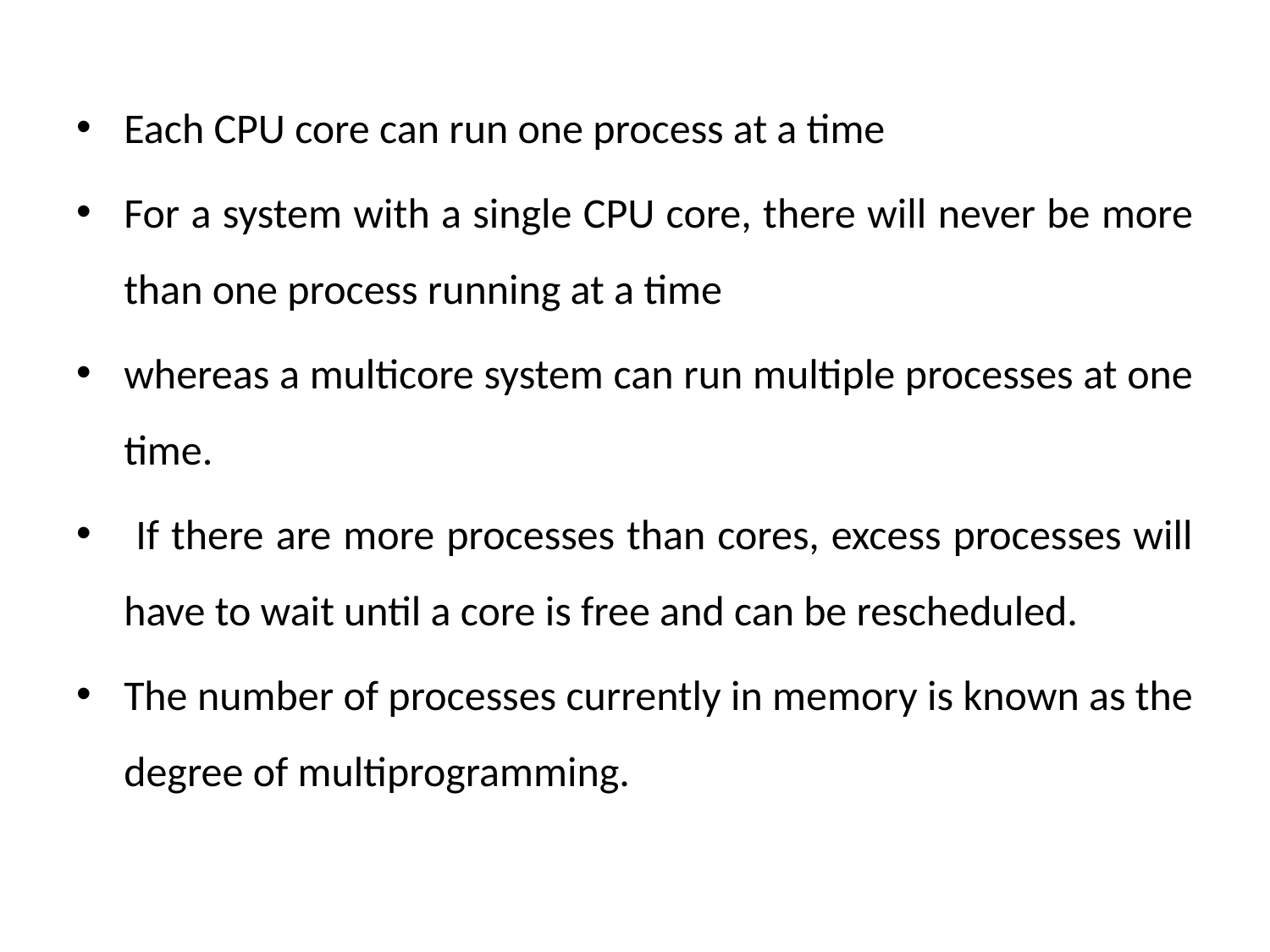

Each CPU core can run one process at a time
For a system with a single CPU core, there will never be more than one process running at a time
whereas a multicore system can run multiple processes at one time.
 If there are more processes than cores, excess processes will have to wait until a core is free and can be rescheduled.
The number of processes currently in memory is known as the degree of multiprogramming.